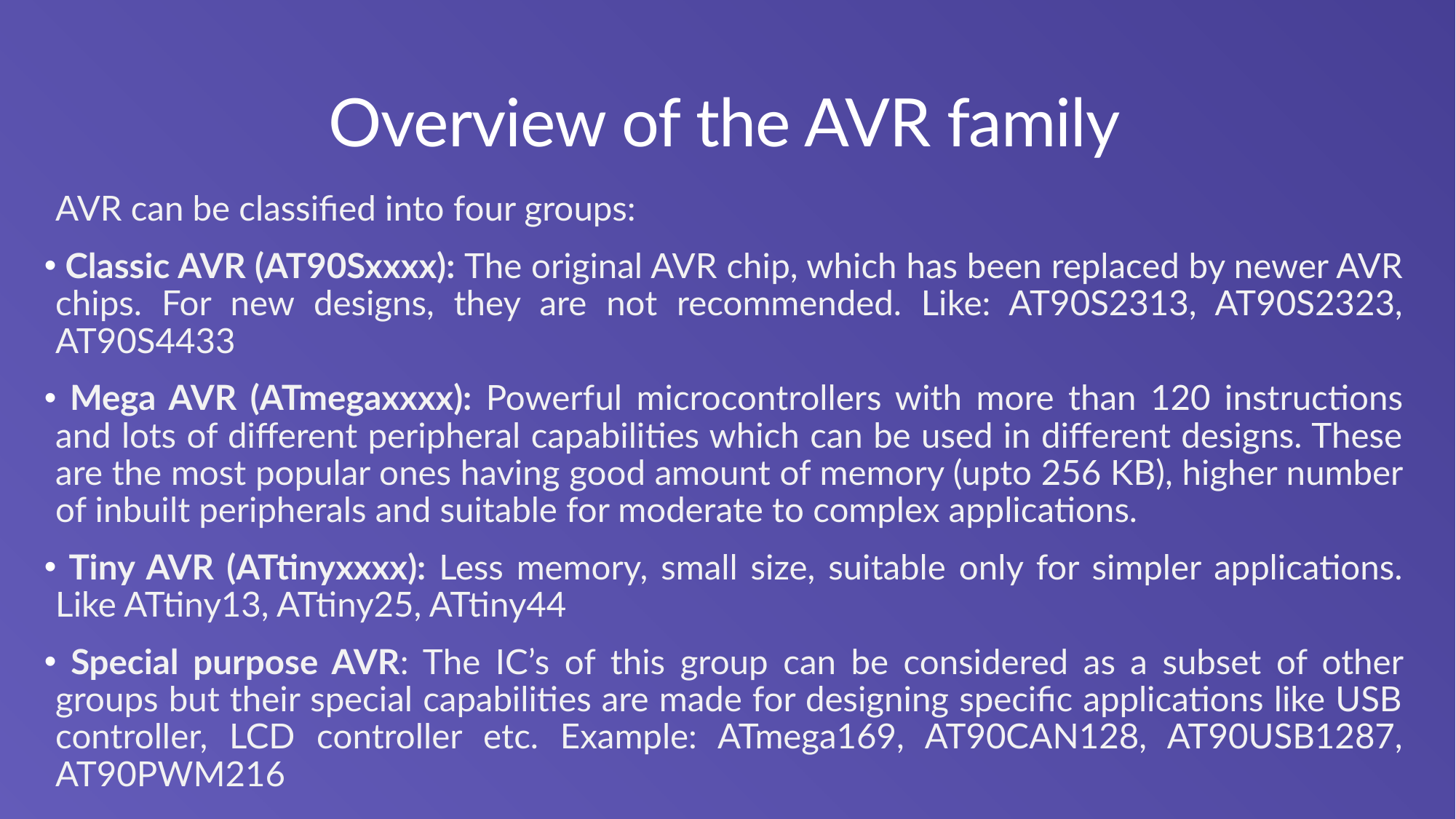

# Overview of the AVR family
AVR can be classified into four groups:
 Classic AVR (AT90Sxxxx): The original AVR chip, which has been replaced by newer AVR chips. For new designs, they are not recommended. Like: AT90S2313, AT90S2323, AT90S4433
 Mega AVR (ATmegaxxxx): Powerful microcontrollers with more than 120 instructions and lots of different peripheral capabilities which can be used in different designs. These are the most popular ones having good amount of memory (upto 256 KB), higher number of inbuilt peripherals and suitable for moderate to complex applications.
 Tiny AVR (ATtinyxxxx): Less memory, small size, suitable only for simpler applications. Like ATtiny13, ATtiny25, ATtiny44
 Special purpose AVR: The IC’s of this group can be considered as a subset of other groups but their special capabilities are made for designing specific applications like USB controller, LCD controller etc. Example: ATmega169, AT90CAN128, AT90USB1287, AT90PWM216